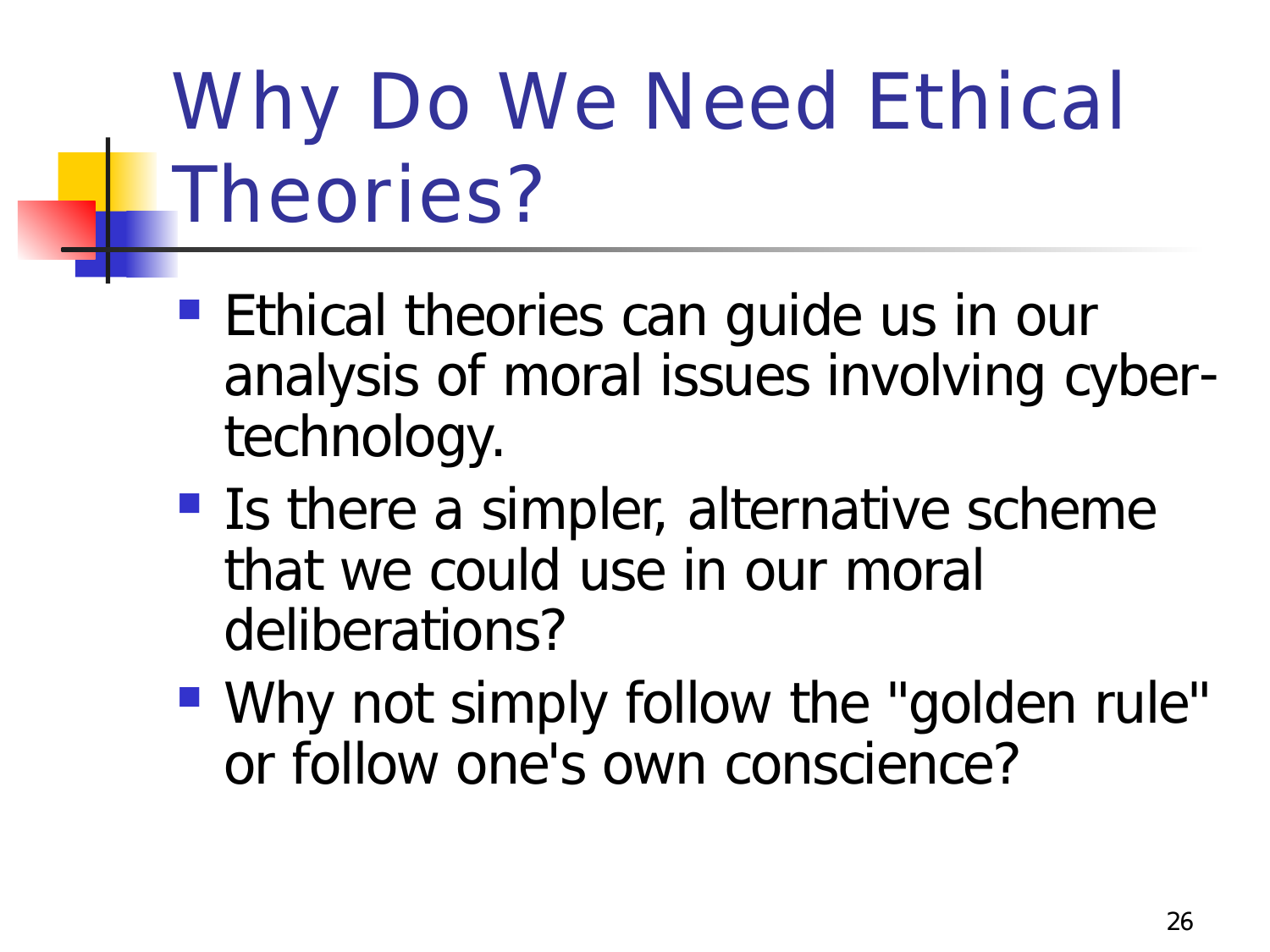

# Why Do We Need Ethical Theories?
Ethical theories can guide us in our analysis of moral issues involving cyber-technology.
Is there a simpler, alternative scheme that we could use in our moral deliberations?
Why not simply follow the "golden rule" or follow one's own conscience?
26